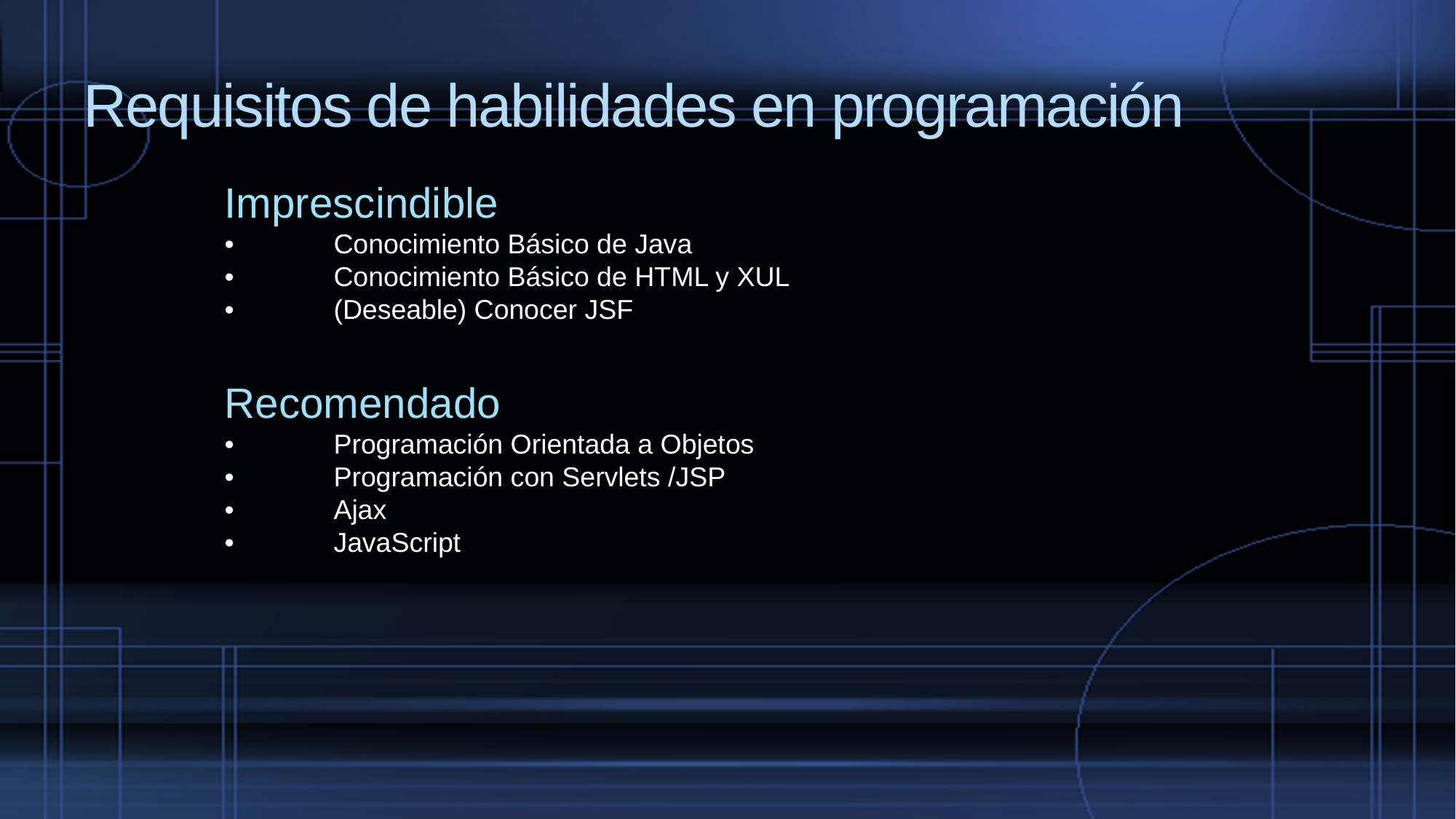

# Requisitos de habilidades en programación
Imprescindible
•	Conocimiento Básico de Java
•	Conocimiento Básico de HTML y XUL
•	(Deseable) Conocer JSF

Recomendado
•	Programación Orientada a Objetos
•	Programación con Servlets /JSP
•	Ajax
•	JavaScript